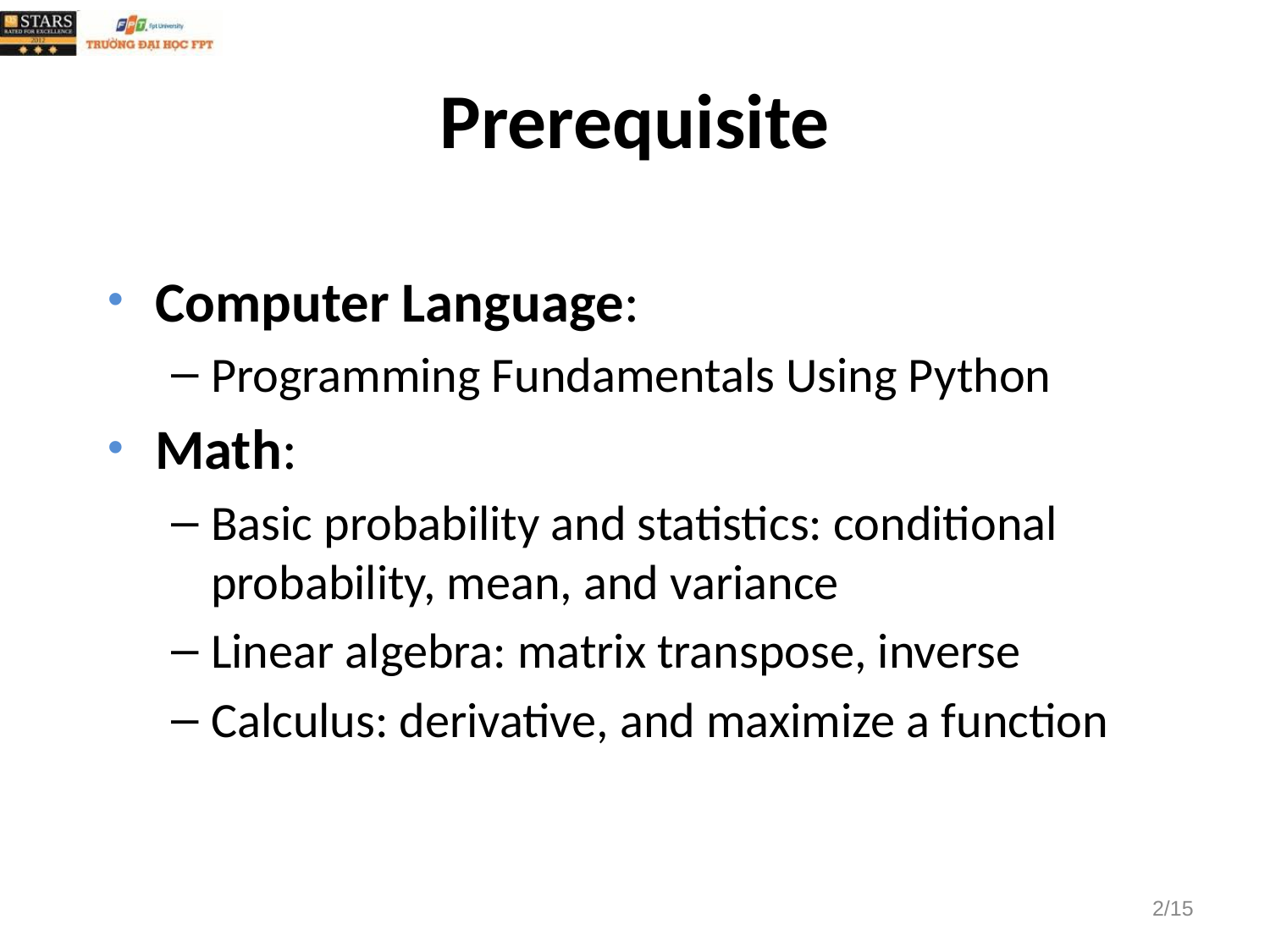

# Prerequisite

Computer Language:
Programming Fundamentals Using Python
Math:
Basic probability and statistics: conditional probability, mean, and variance
Linear algebra: matrix transpose, inverse
Calculus: derivative, and maximize a function

2/15